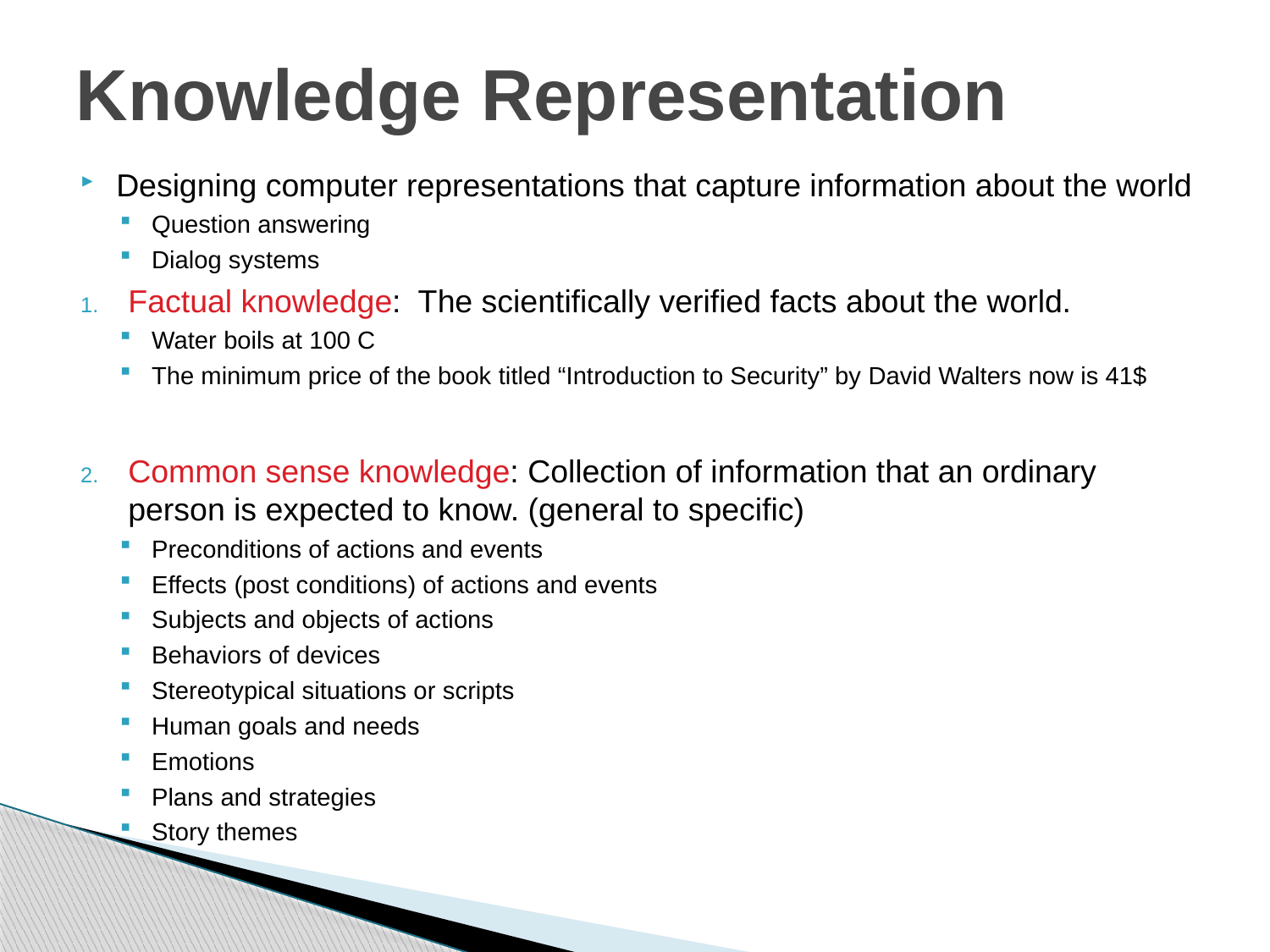

# Knowledge Representation
Designing computer representations that capture information about the world
Question answering
Dialog systems
Factual knowledge:  The scientifically verified facts about the world.
Water boils at 100 C
The minimum price of the book titled “Introduction to Security” by David Walters now is 41$

Common sense knowledge: Collection of information that an ordinary person is expected to know. (general to specific)
Preconditions of actions and events
Effects (post conditions) of actions and events
Subjects and objects of actions
Behaviors of devices
Stereotypical situations or scripts
Human goals and needs
Emotions
Plans and strategies
Story themes